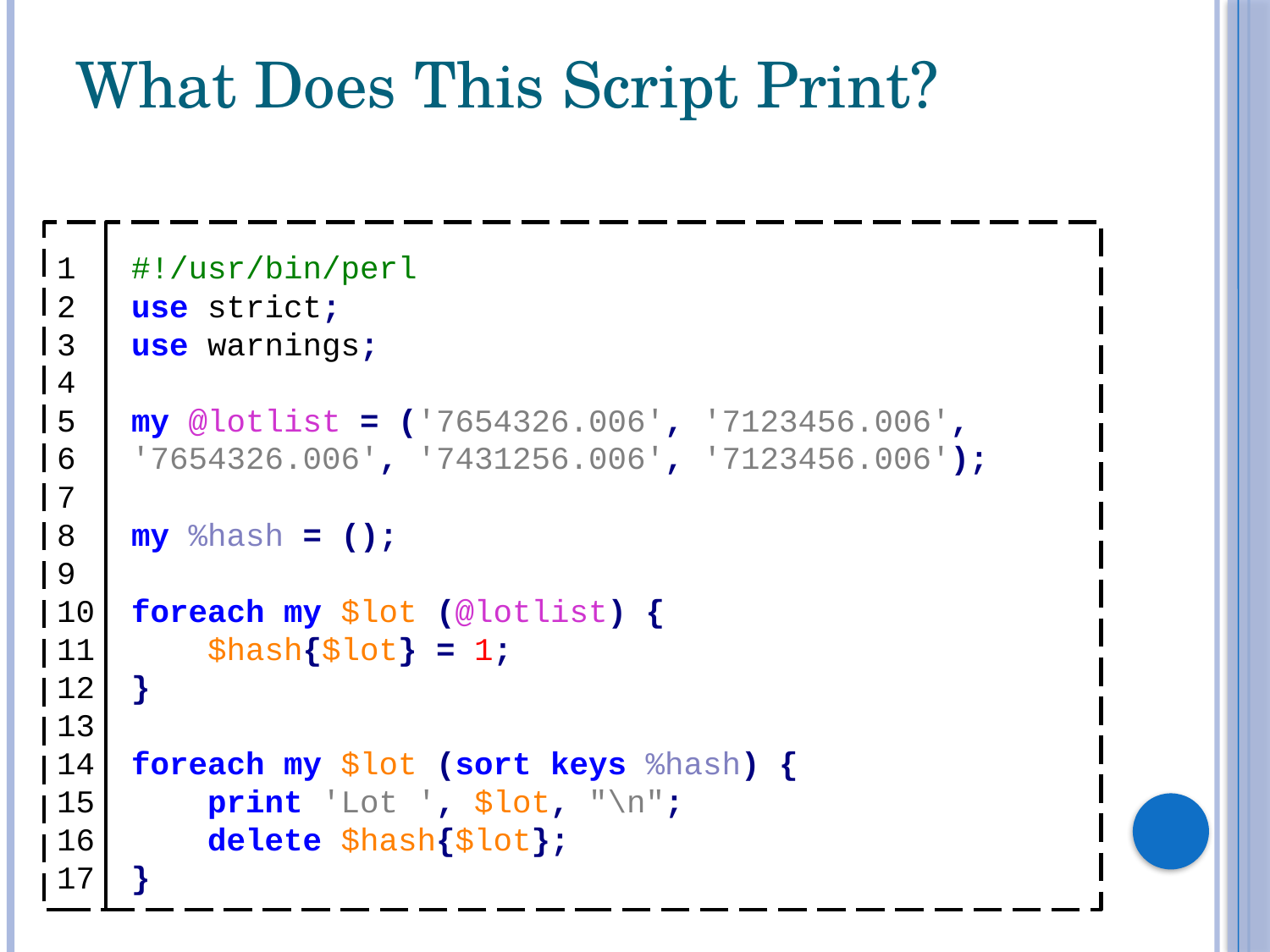

# What Does This Script Print?
1
2
3
4
5
6
7
8
9
10
11
12
13
14
15
16
17

#!/usr/bin/perl
use strict;
use warnings;

my @lotlist = ('7654326.006', '7123456.006', '7654326.006', '7431256.006', '7123456.006');

my %hash = ();

foreach my $lot (@lotlist) {
    $hash{$lot} = 1;
}

foreach my $lot (sort keys %hash) {
    print 'Lot ', $lot, "\n";
    delete $hash{$lot};
}